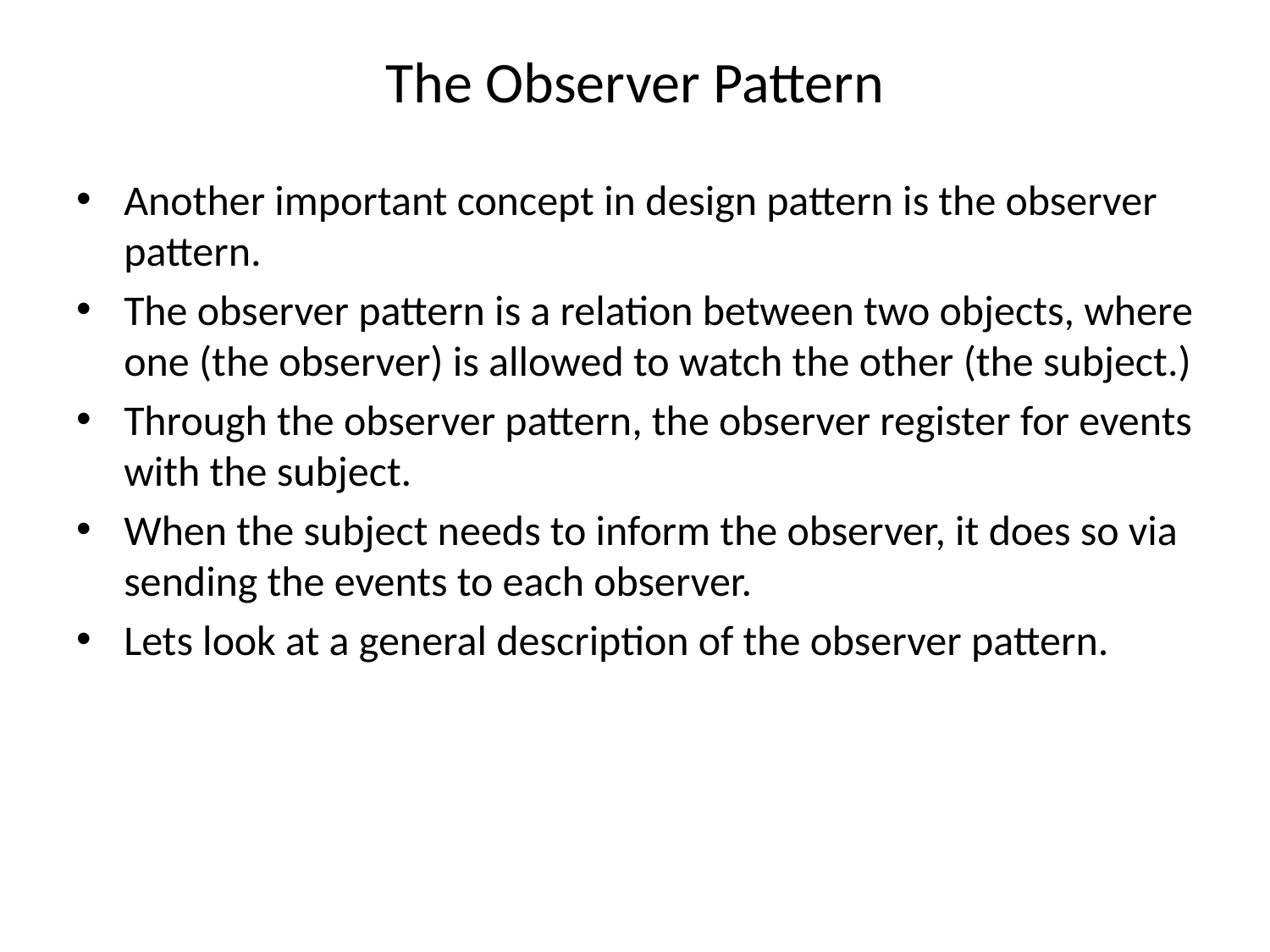

# The Observer Pattern
Another important concept in design pattern is the observer pattern.
The observer pattern is a relation between two objects, where one (the observer) is allowed to watch the other (the subject.)
Through the observer pattern, the observer register for events with the subject.
When the subject needs to inform the observer, it does so via sending the events to each observer.
Lets look at a general description of the observer pattern.